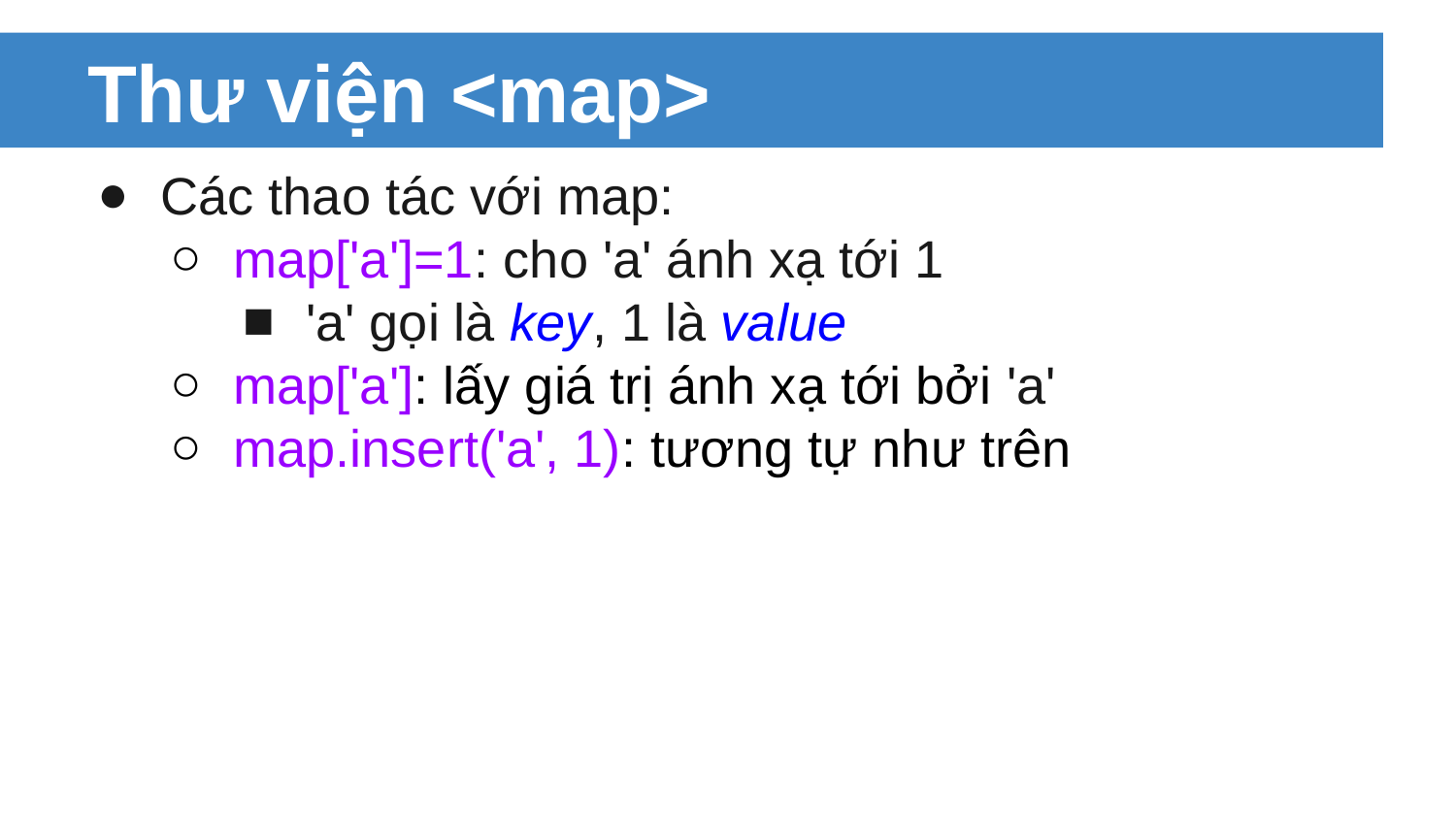

# Thư viện <map>
Các thao tác với map:
map['a']=1: cho 'a' ánh xạ tới 1
'a' gọi là key, 1 là value
map['a']: lấy giá trị ánh xạ tới bởi 'a'
map.insert('a', 1): tương tự như trên